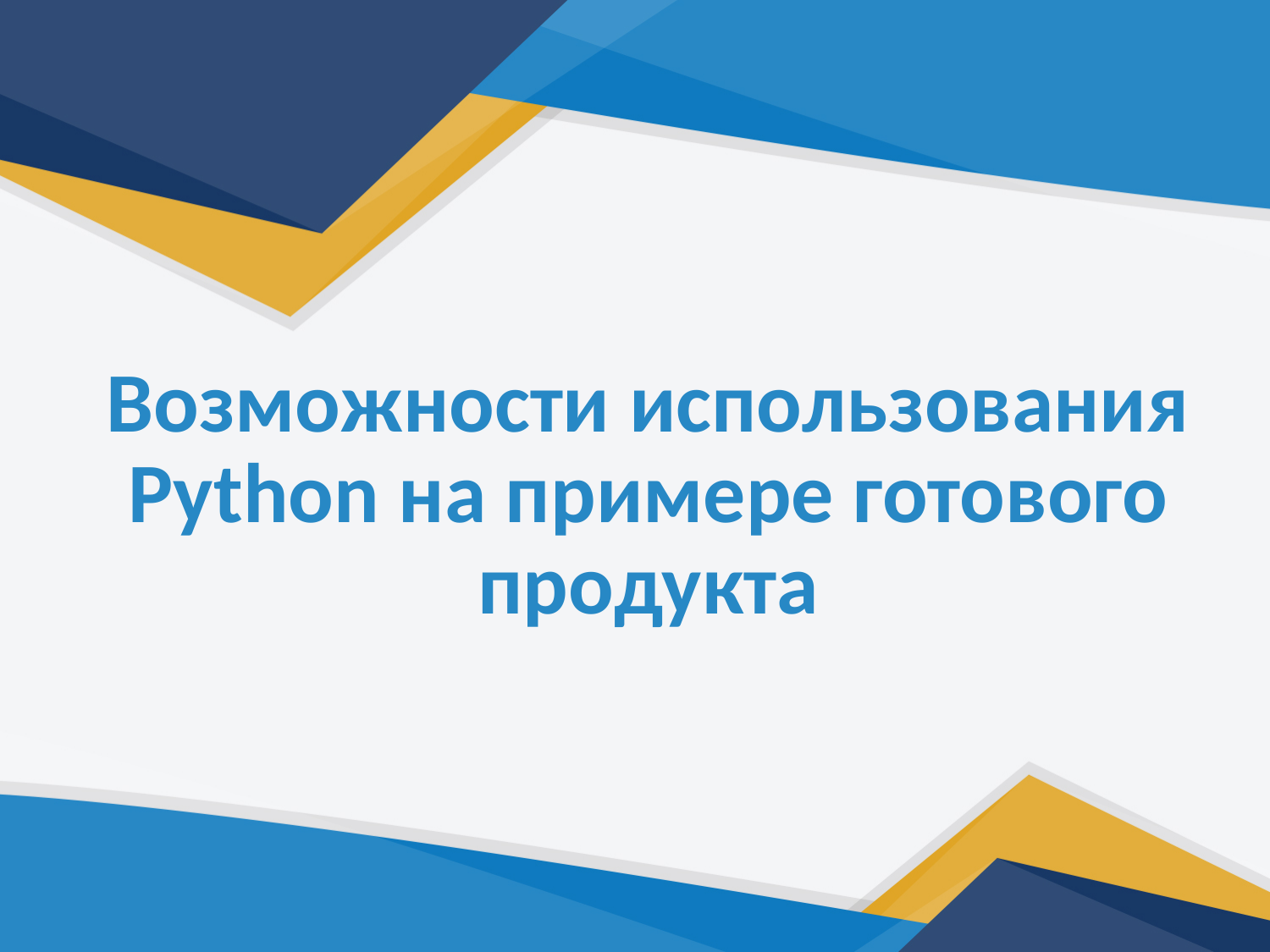

# Возможности использования Python на примере готового продукта